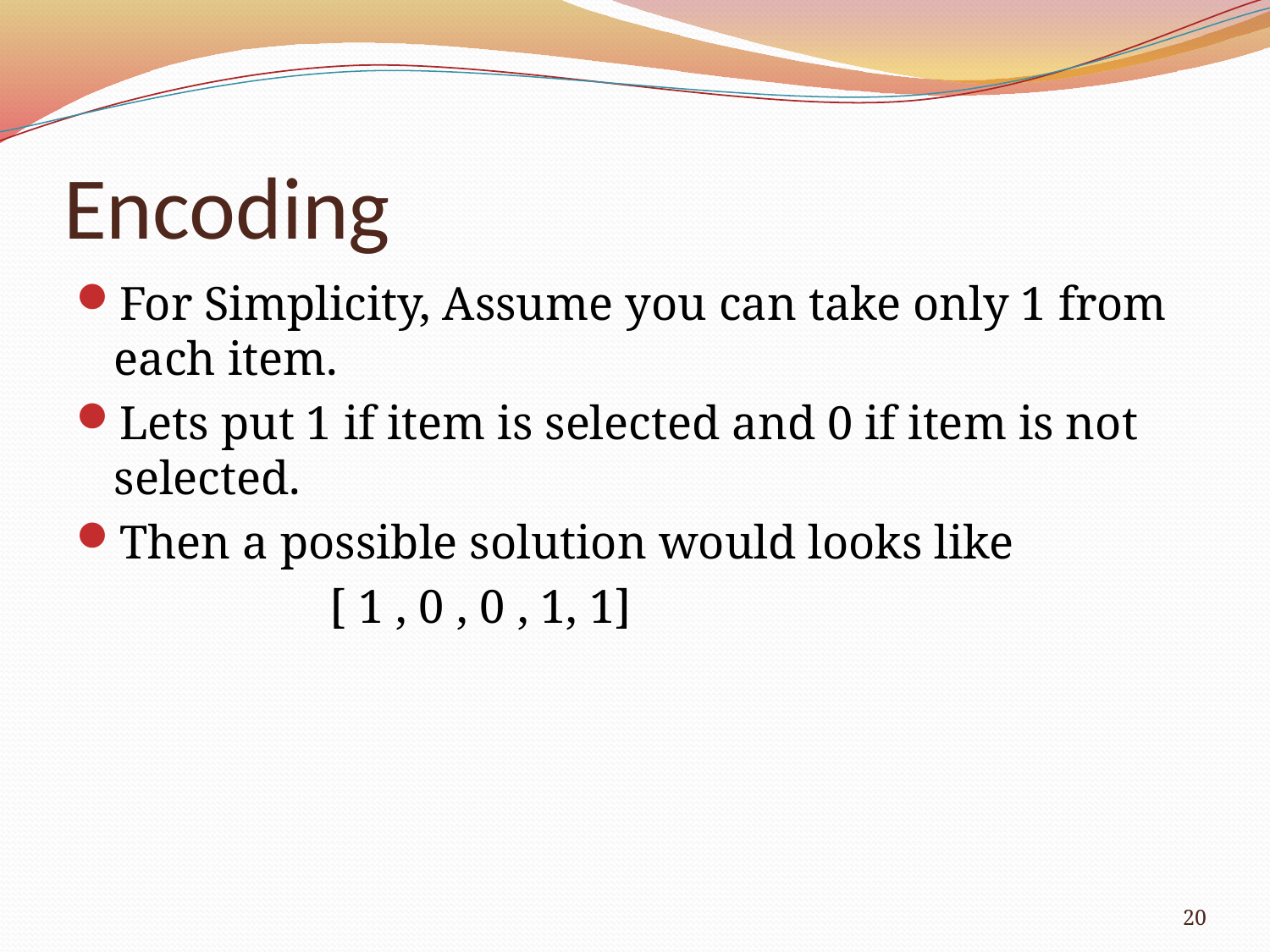

# Encoding
For Simplicity, Assume you can take only 1 from each item.
Lets put 1 if item is selected and 0 if item is not selected.
Then a possible solution would looks like
 		[ 1 , 0 , 0 , 1, 1]
20